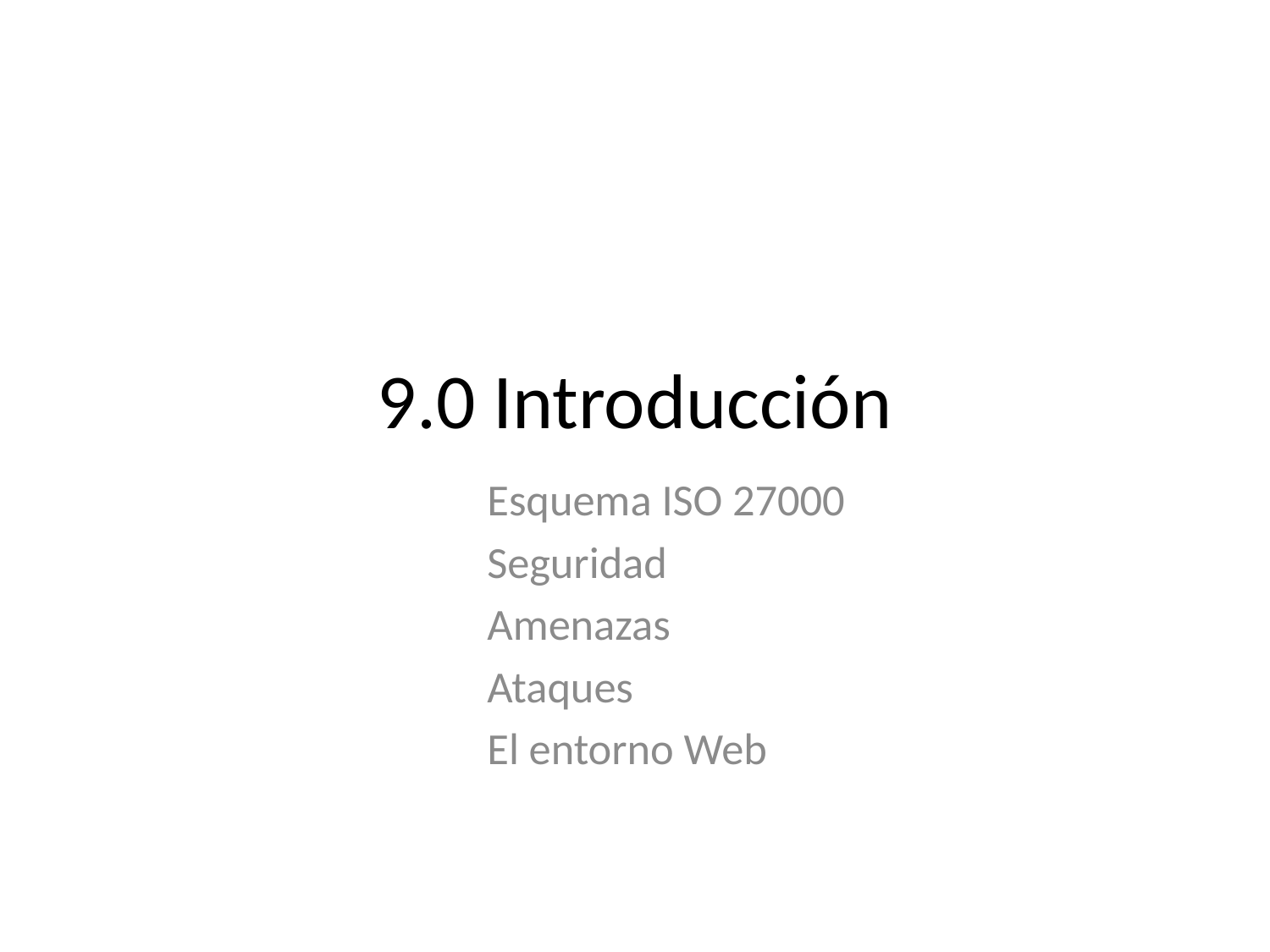

# 9.0 Introducción
Esquema ISO 27000
Seguridad
Amenazas
Ataques
El entorno Web